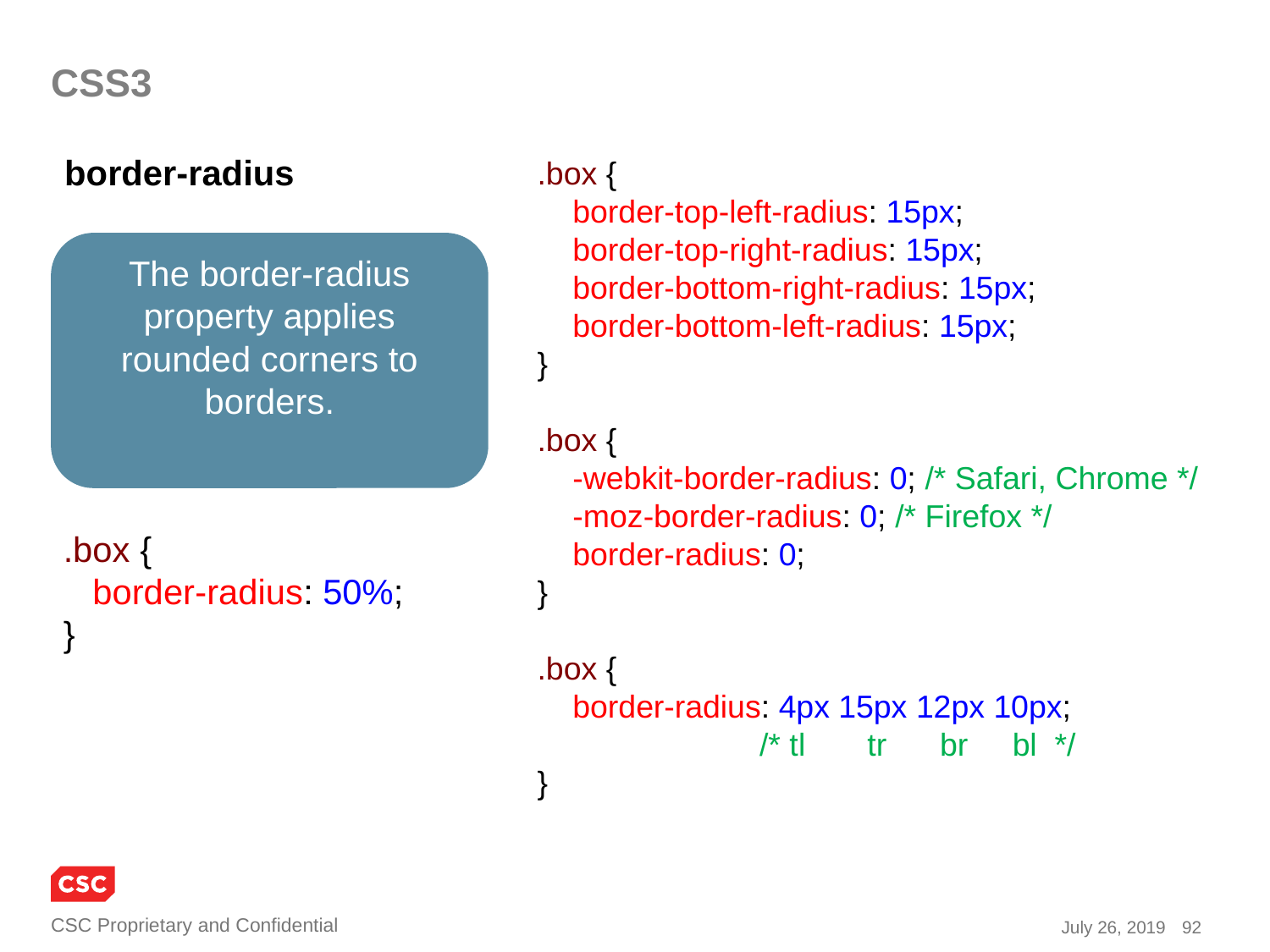

# CSS3
border-radius
.box {
    border-top-left-radius: 15px;
    border-top-right-radius: 15px;
    border-bottom-right-radius: 15px;
    border-bottom-left-radius: 15px;
}

.box {
    -webkit-border-radius: 0; /* Safari, Chrome */
    -moz-border-radius: 0; /* Firefox */
    border-radius: 0;
}

.box {
    border-radius: 4px 15px 12px 10px;
                         /* tl       tr      br     bl  */
}

The border-radius property applies rounded corners to borders.

.box {
   border-radius: 50%;
}